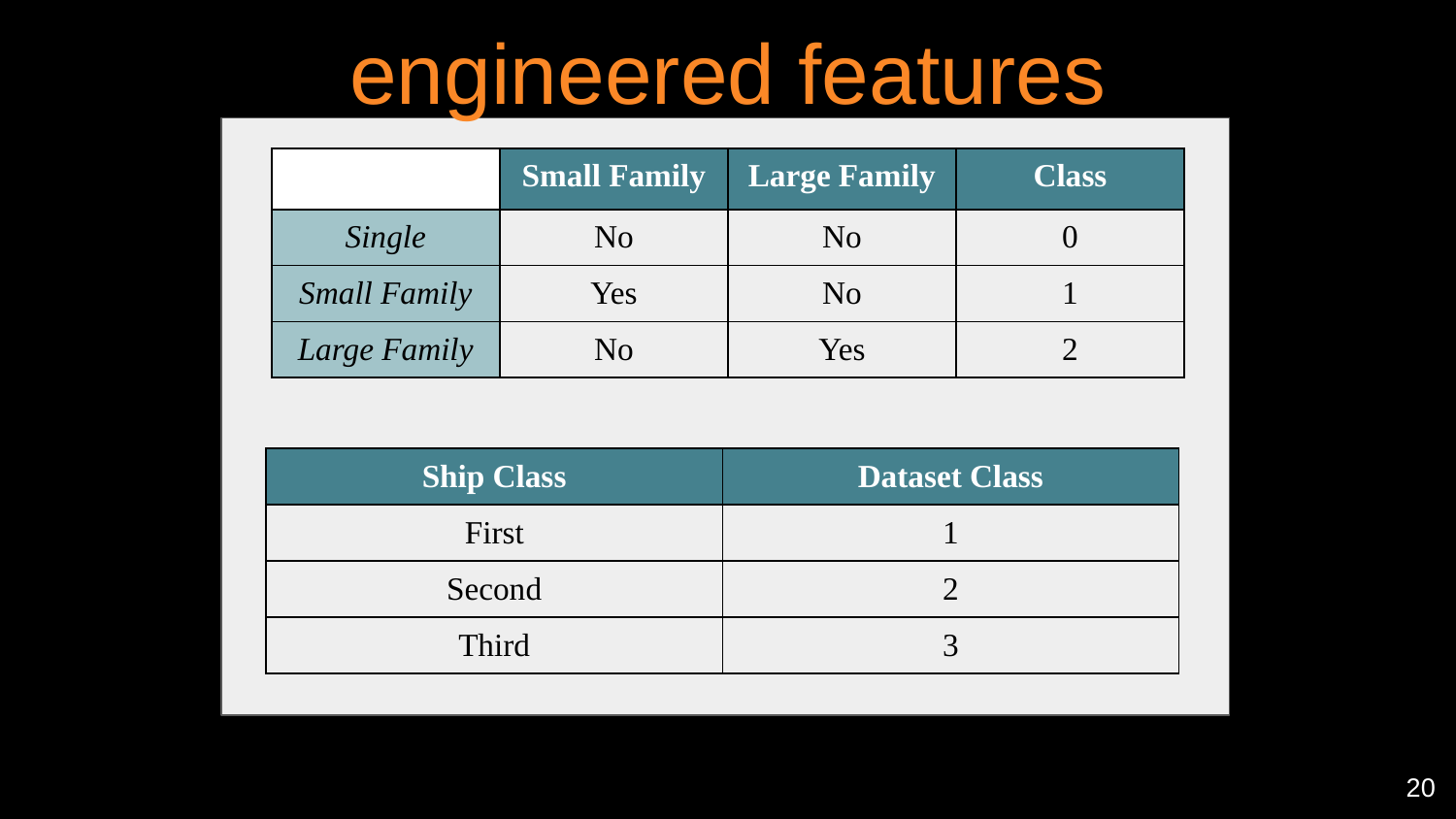

# engineered features

|  | Small Family | Large Family | Class |
| --- | --- | --- | --- |
| Single | No | No | 0 |
| Small Family | Yes | No | 1 |
| Large Family | No | Yes | 2 |
| Ship Class | Dataset Class |
| --- | --- |
| First | 1 |
| Second | 2 |
| Third | 3 |
20